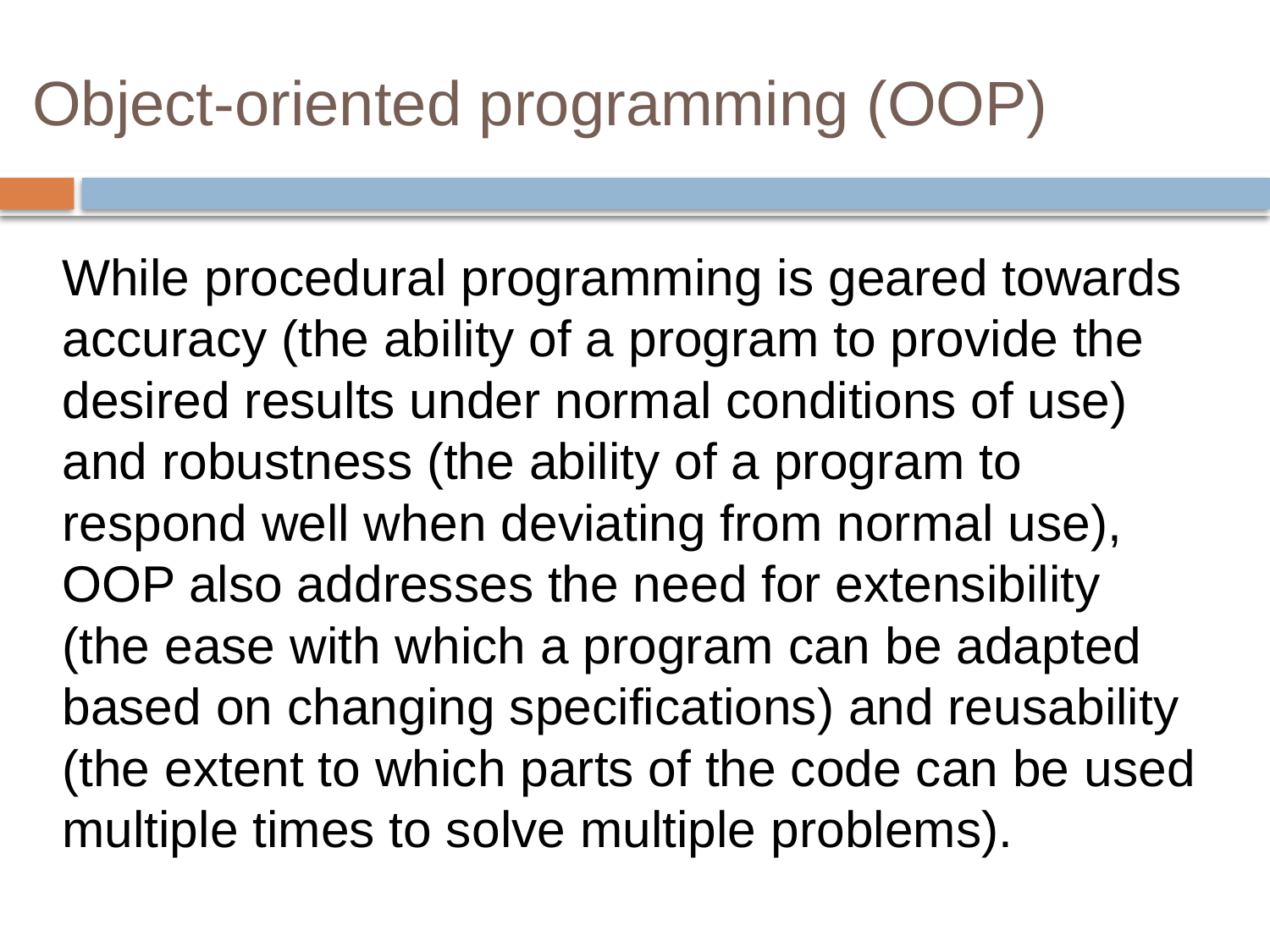

# Object-oriented programming (OOP)
While procedural programming is geared towards accuracy (the ability of a program to provide the desired results under normal conditions of use) and robustness (the ability of a program to respond well when deviating from normal use), OOP also addresses the need for extensibility (the ease with which a program can be adapted based on changing specifications) and reusability (the extent to which parts of the code can be used multiple times to solve multiple problems).